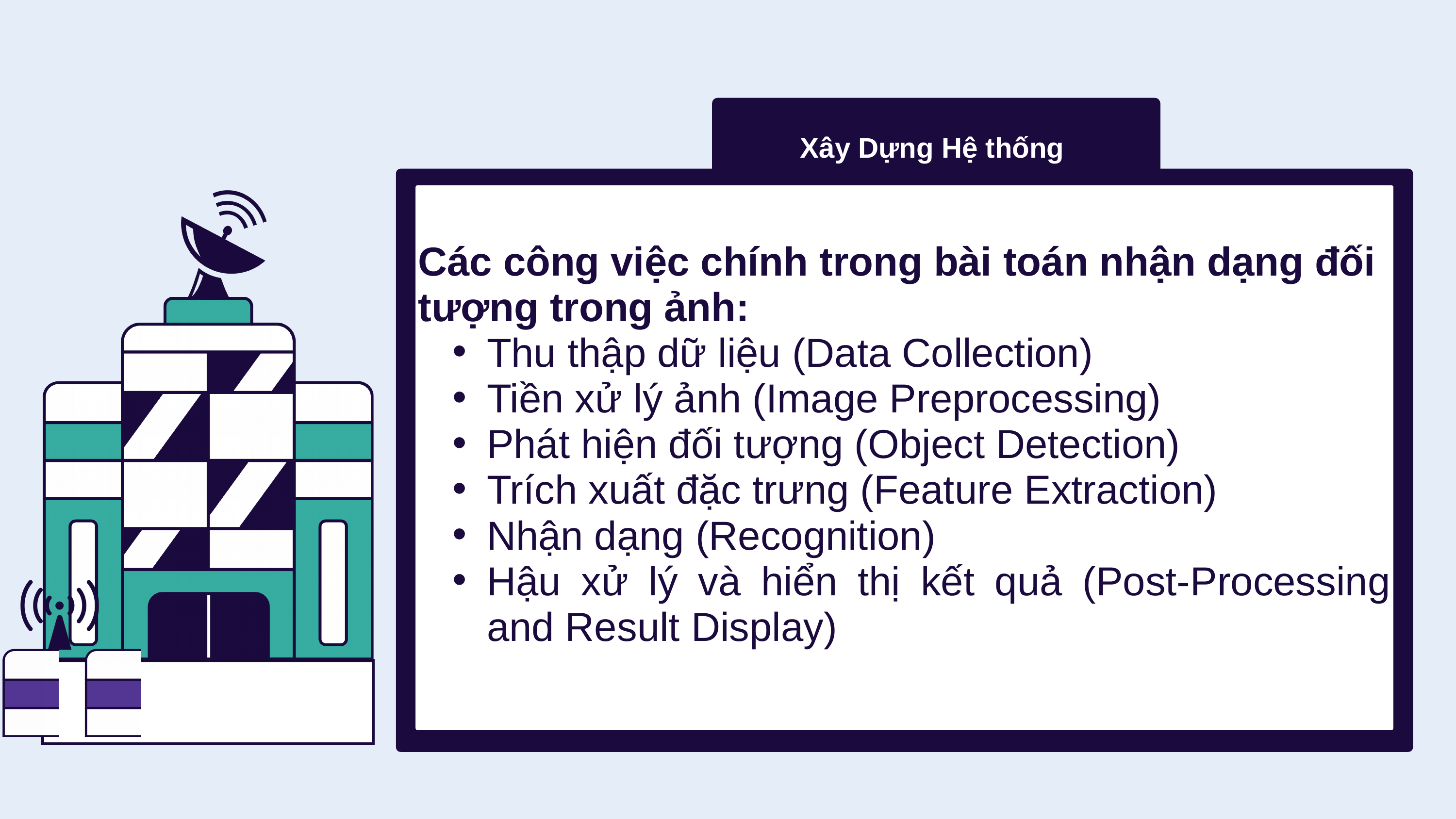

Xây Dựng Hệ thống

Sóng Điện từ và Hành vi của nó

Các công việc chính trong bài toán nhận dạng đối tượng trong ảnh:
Thu thập dữ liệu (Data Collection)
Tiền xử lý ảnh (Image Preprocessing)
Phát hiện đối tượng (Object Detection)
Trích xuất đặc trưng (Feature Extraction)
Nhận dạng (Recognition)
Hậu xử lý và hiển thị kết quả (Post-Processing and Result Display)